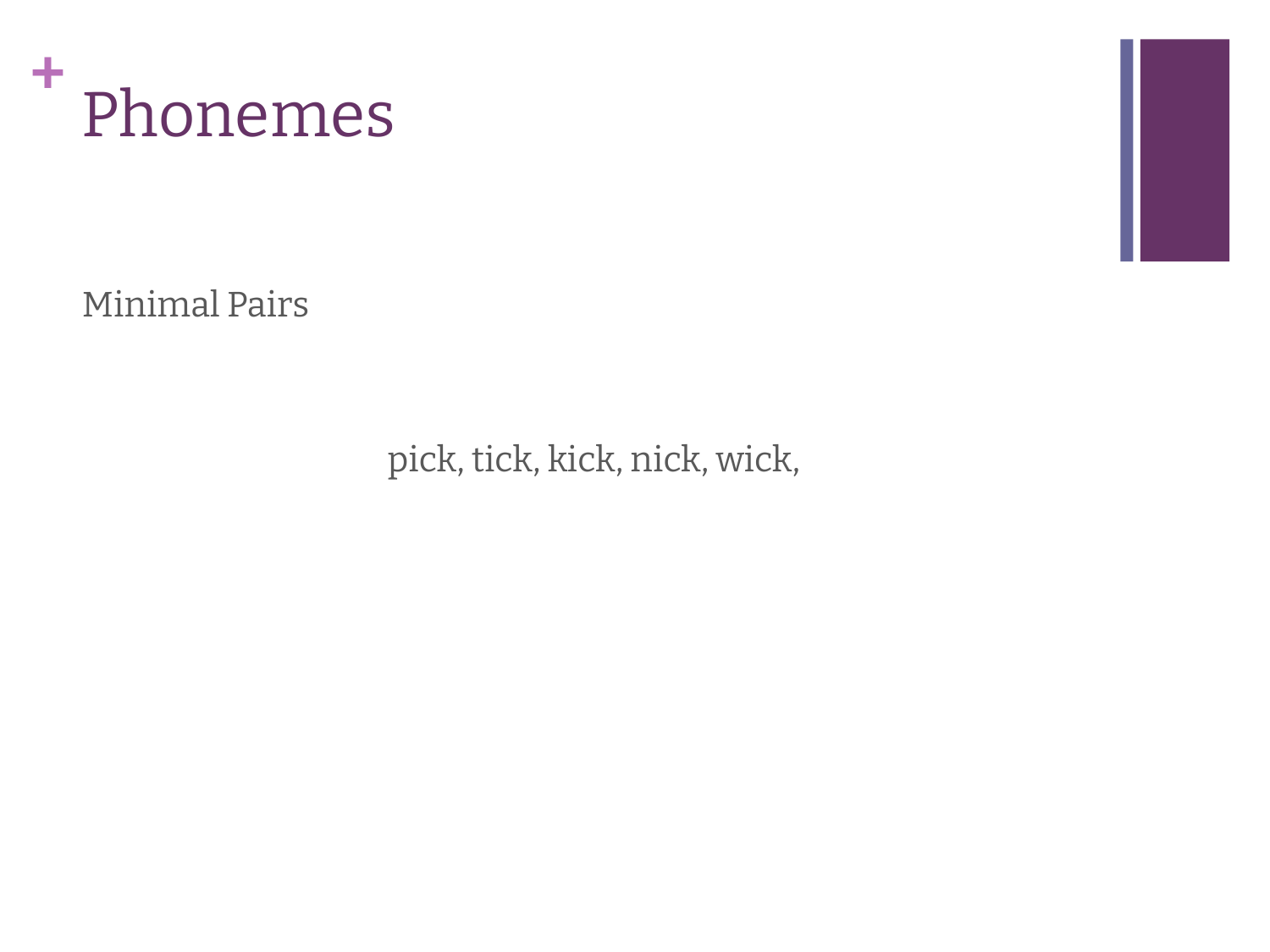

# Phonemes
Minimal Pairs

pick, tick, kick, nick, wick,